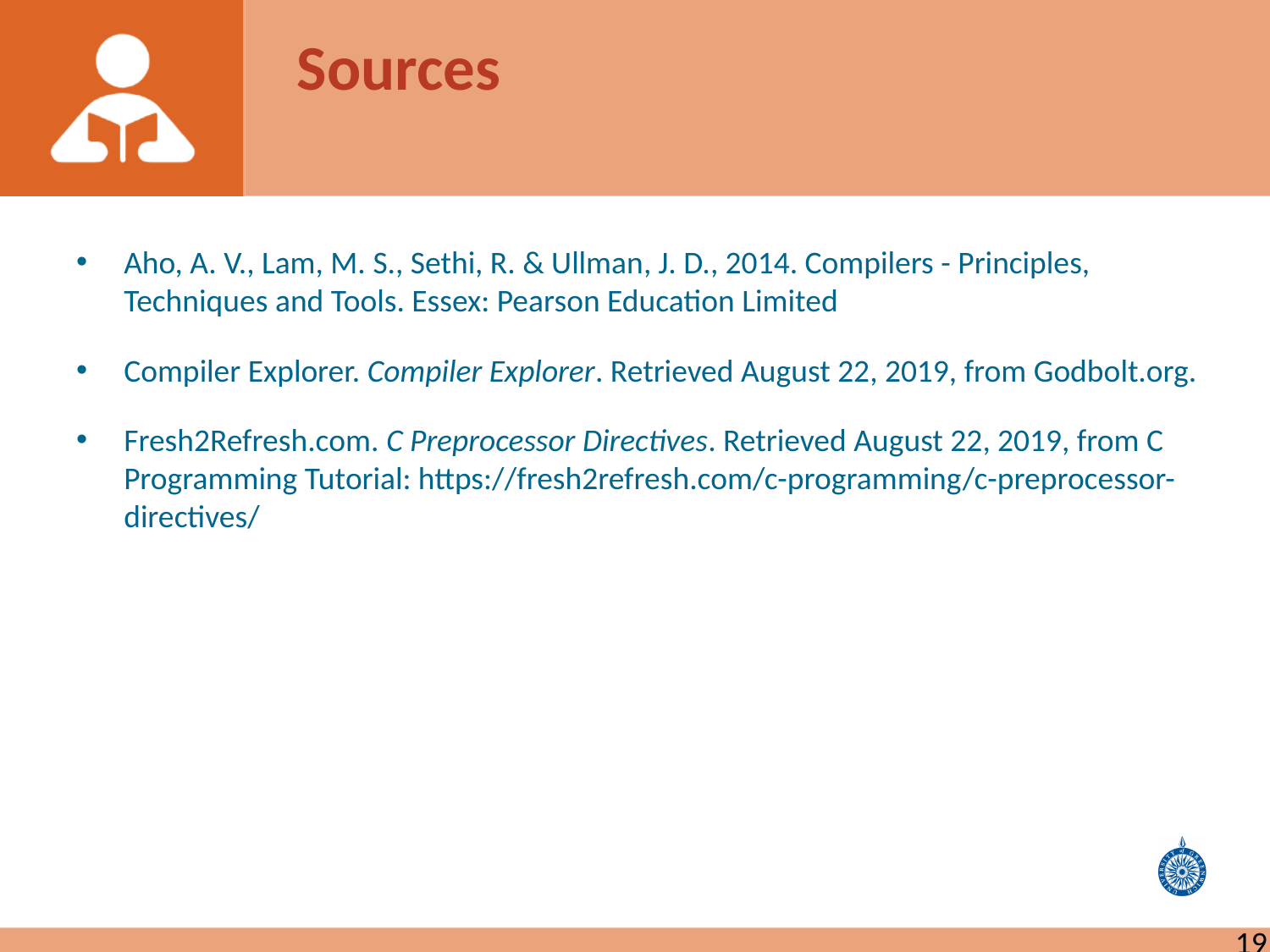

Sources
Aho, A. V., Lam, M. S., Sethi, R. & Ullman, J. D., 2014. Compilers - Principles, Techniques and Tools. Essex: Pearson Education Limited
Compiler Explorer. Compiler Explorer. Retrieved August 22, 2019, from Godbolt.org.
Fresh2Refresh.com. C Preprocessor Directives. Retrieved August 22, 2019, from C Programming Tutorial: https://fresh2refresh.com/c-programming/c-preprocessor-directives/

19